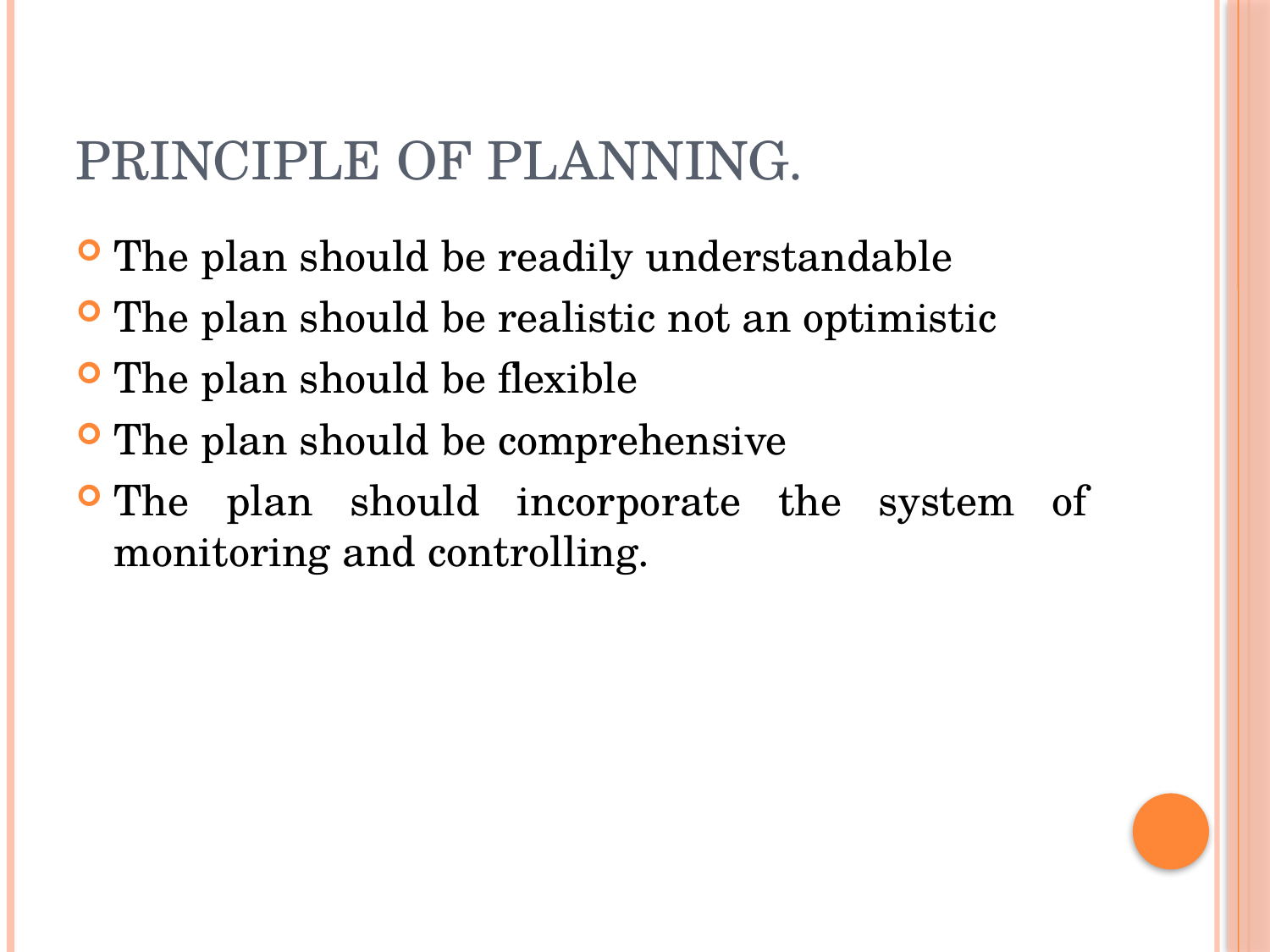

# Principle of Planning.
The plan should be readily understandable
The plan should be realistic not an optimistic
The plan should be flexible
The plan should be comprehensive
The plan should incorporate the system of monitoring and controlling.